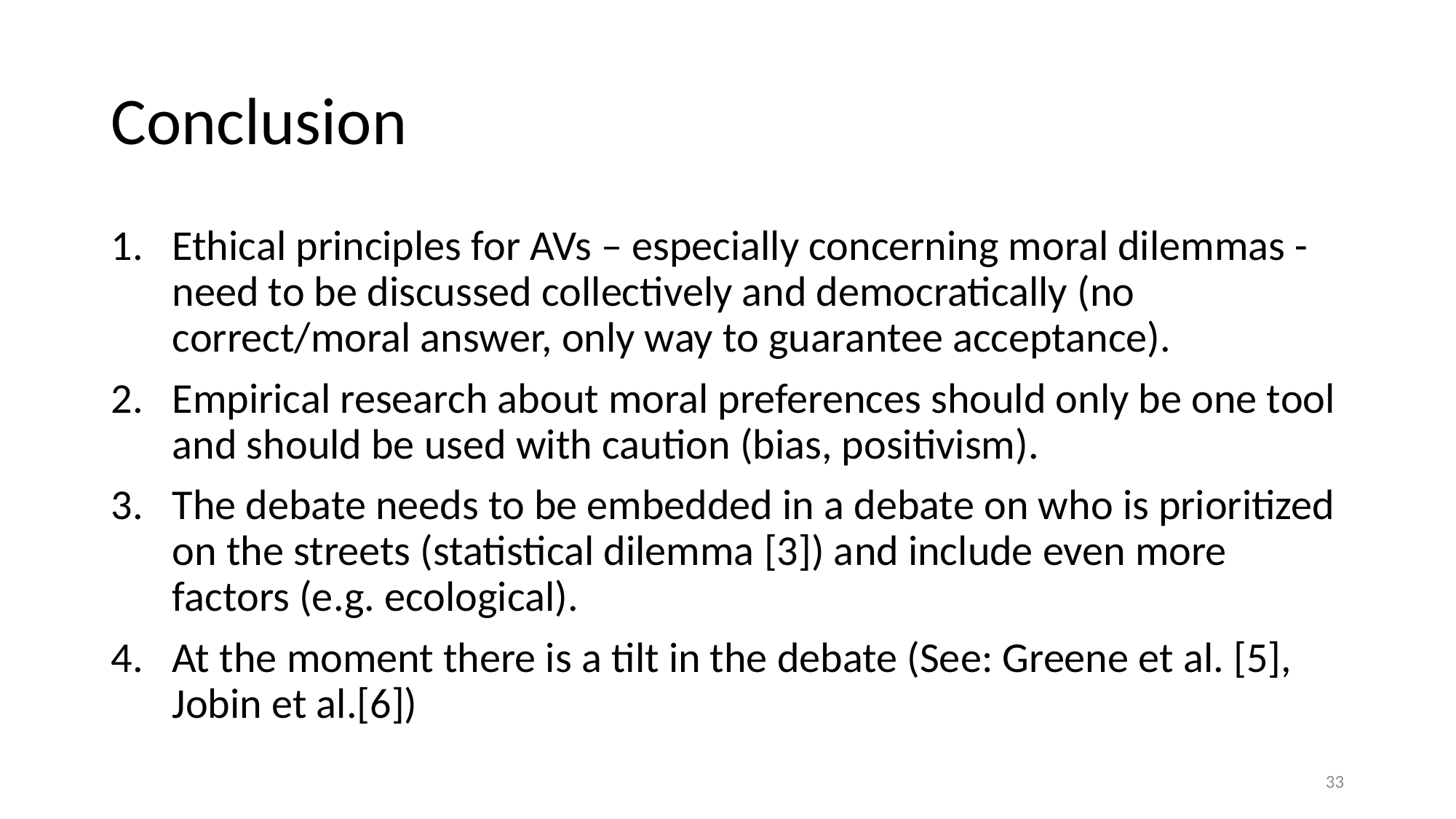

# Conclusion
Ethical principles for AVs – especially concerning moral dilemmas - need to be discussed collectively and democratically (no correct/moral answer, only way to guarantee acceptance).
Empirical research about moral preferences should only be one tool and should be used with caution (bias, positivism).
The debate needs to be embedded in a debate on who is prioritized on the streets (statistical dilemma [3]) and include even more factors (e.g. ecological).
At the moment there is a tilt in the debate (See: Greene et al. [5], Jobin et al.[6])

33